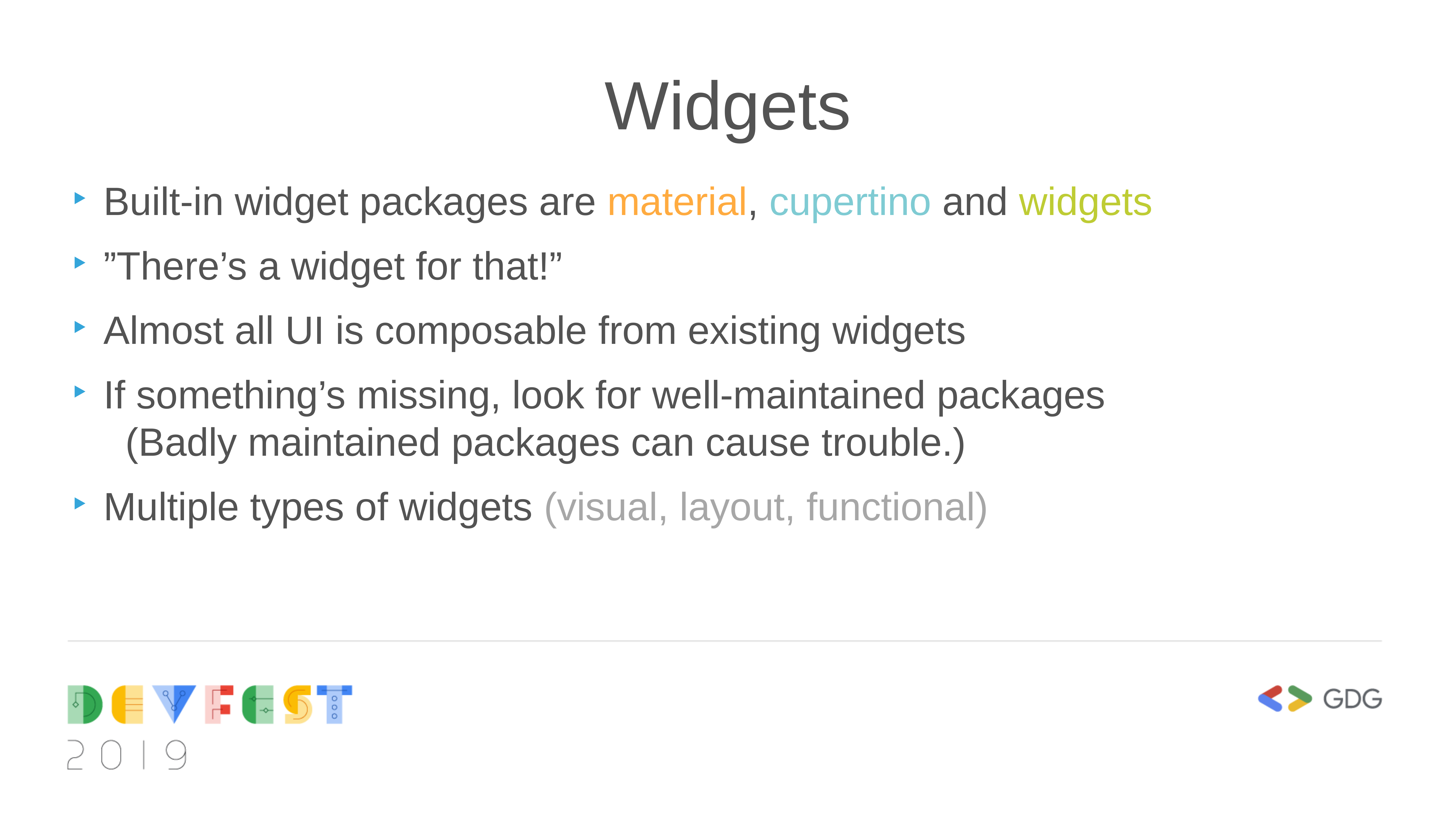

Widgets
Built-in widget packages are material, cupertino and widgets
”There’s a widget for that!”
Almost all UI is composable from existing widgets
If something’s missing, look for well-maintained packages
  (Badly maintained packages can cause trouble.)
Multiple types of widgets (visual, layout, functional)